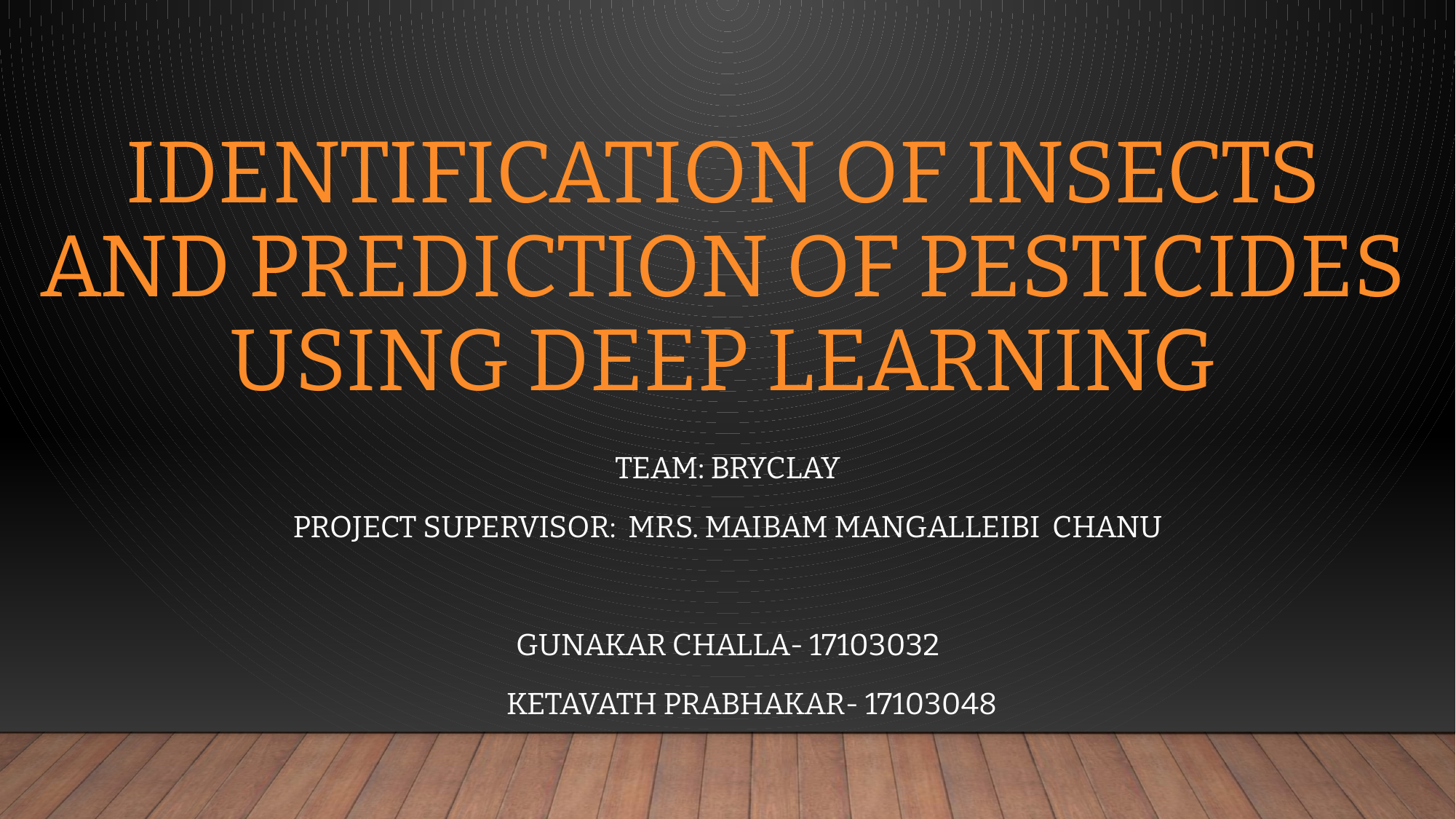

# Identification of insects and prediction of pesticides using deep learning
Team: Bryclay
PROJECT SUPERVISOR:  MRS. MAIBAM MANGALLEIBI  CHANU

Gunakar Challa- 17103032
        Ketavath Prabhakar- 17103048